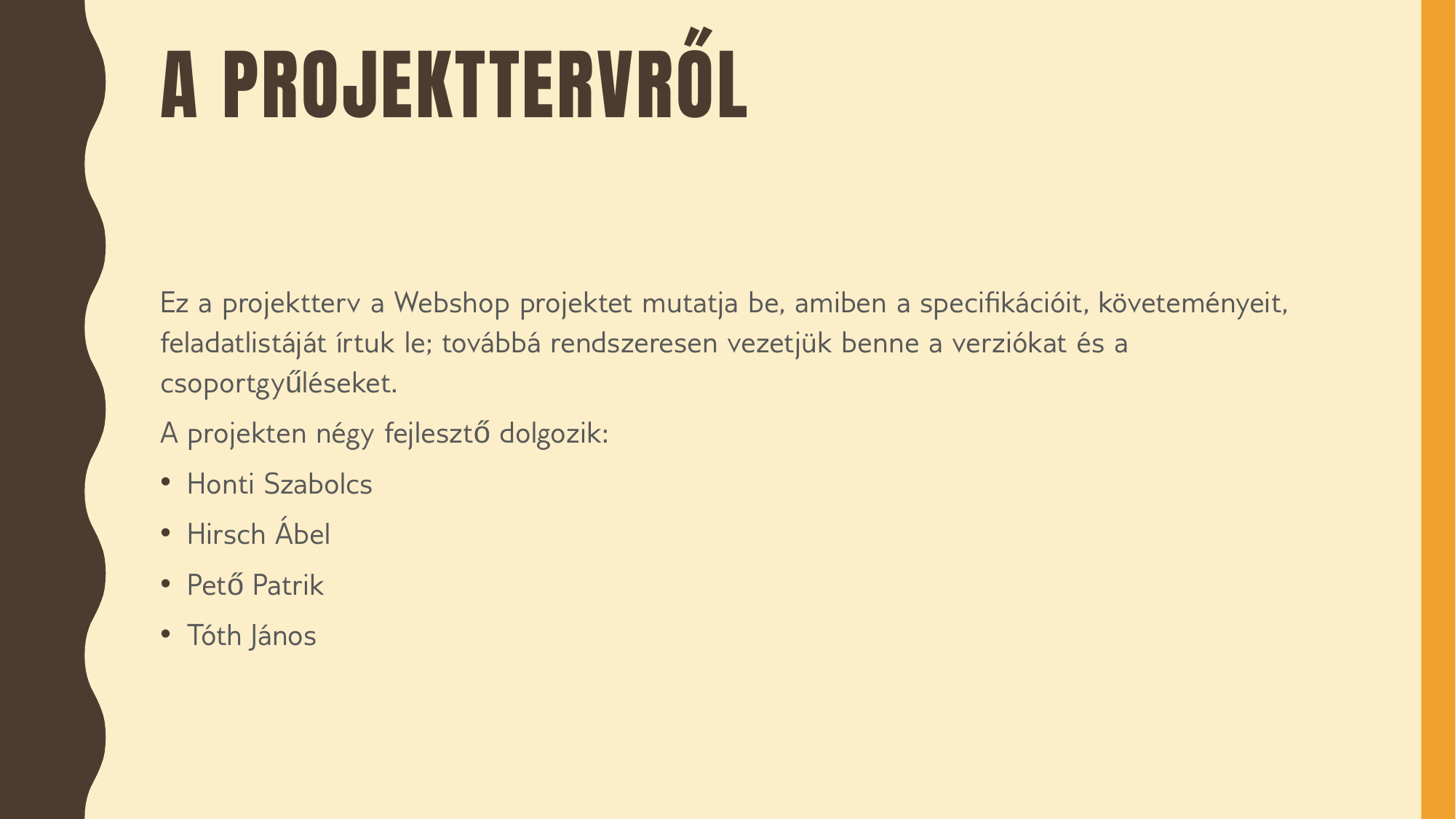

# A projekttervről
Ez a projektterv a Webshop projektet mutatja be, amiben a specifikációit, követeményeit, feladatlistáját írtuk le; továbbá rendszeresen vezetjük benne a verziókat és a csoportgyűléseket.
A projekten négy fejlesztő dolgozik:
Honti Szabolcs
Hirsch Ábel
Pető Patrik
Tóth János